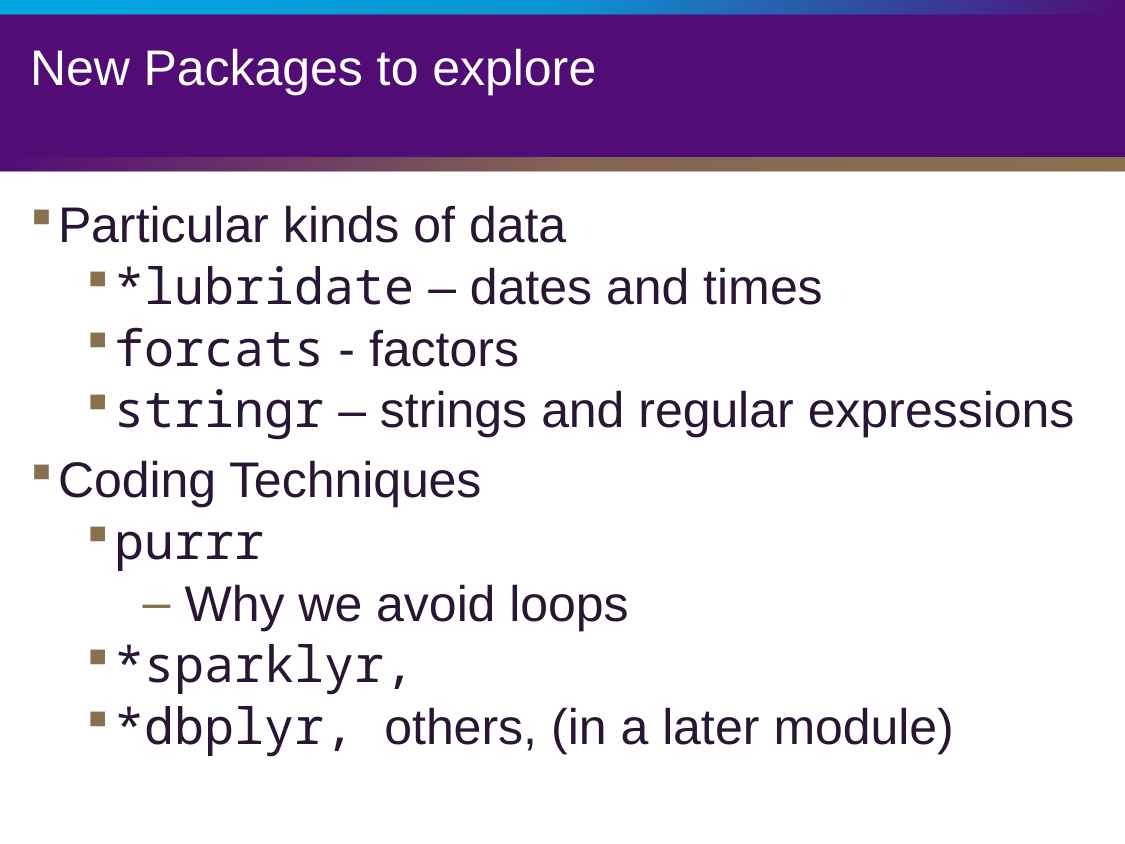

# New Packages to explore
Particular kinds of data
*lubridate – dates and times
forcats - factors
stringr – strings and regular expressions
Coding Techniques
purrr
 Why we avoid loops
*sparklyr,
*dbplyr, others, (in a later module)